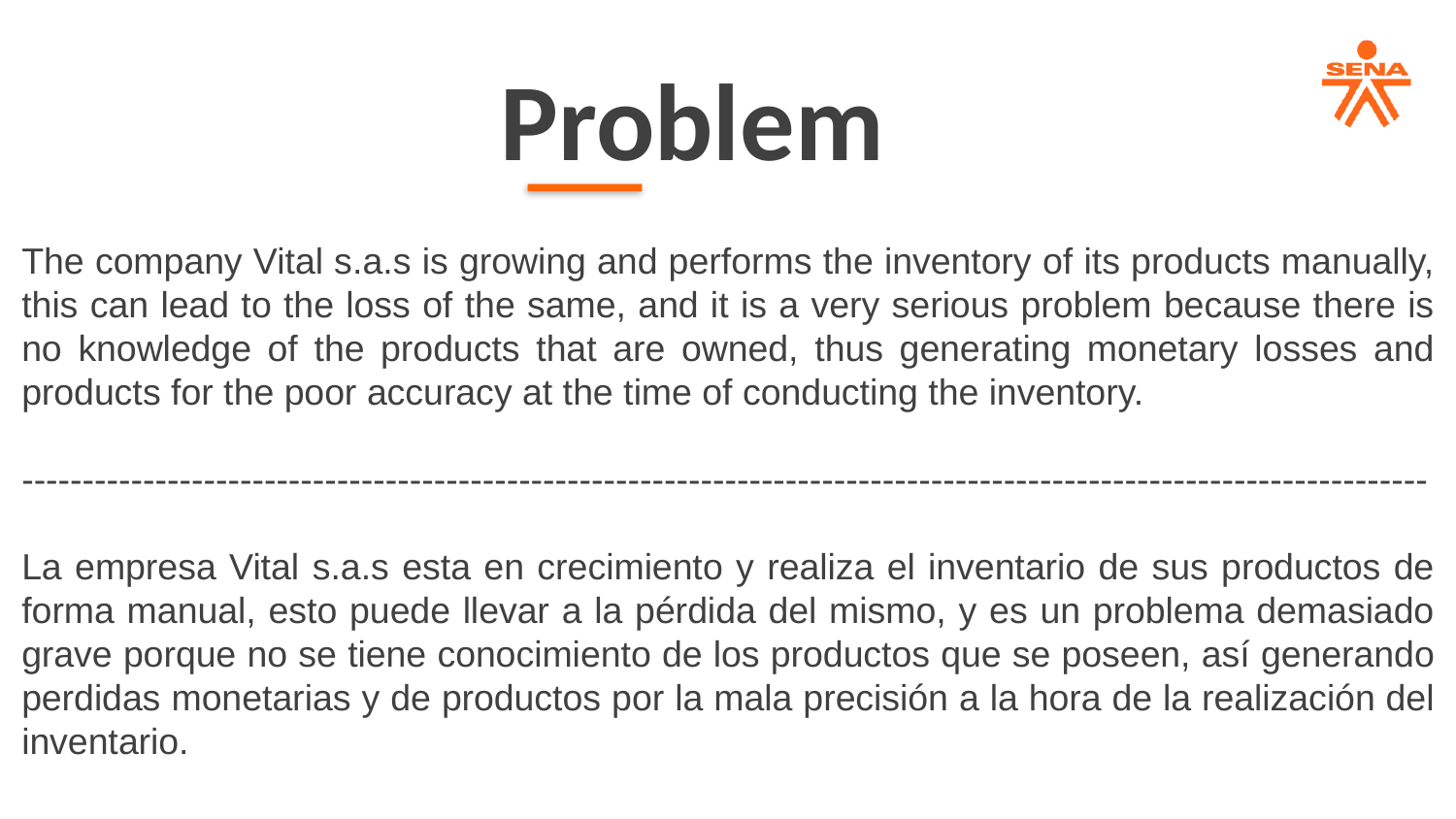

Problem

The company Vital s.a.s is growing and performs the inventory of its products manually, this can lead to the loss of the same, and it is a very serious problem because there is no knowledge of the products that are owned, thus generating monetary losses and products for the poor accuracy at the time of conducting the inventory.

--------------------------------------------------------------------------------------------------------------------

La empresa Vital s.a.s esta en crecimiento y realiza el inventario de sus productos de forma manual, esto puede llevar a la pérdida del mismo, y es un problema demasiado grave porque no se tiene conocimiento de los productos que se poseen, así generando perdidas monetarias y de productos por la mala precisión a la hora de la realización del inventario.